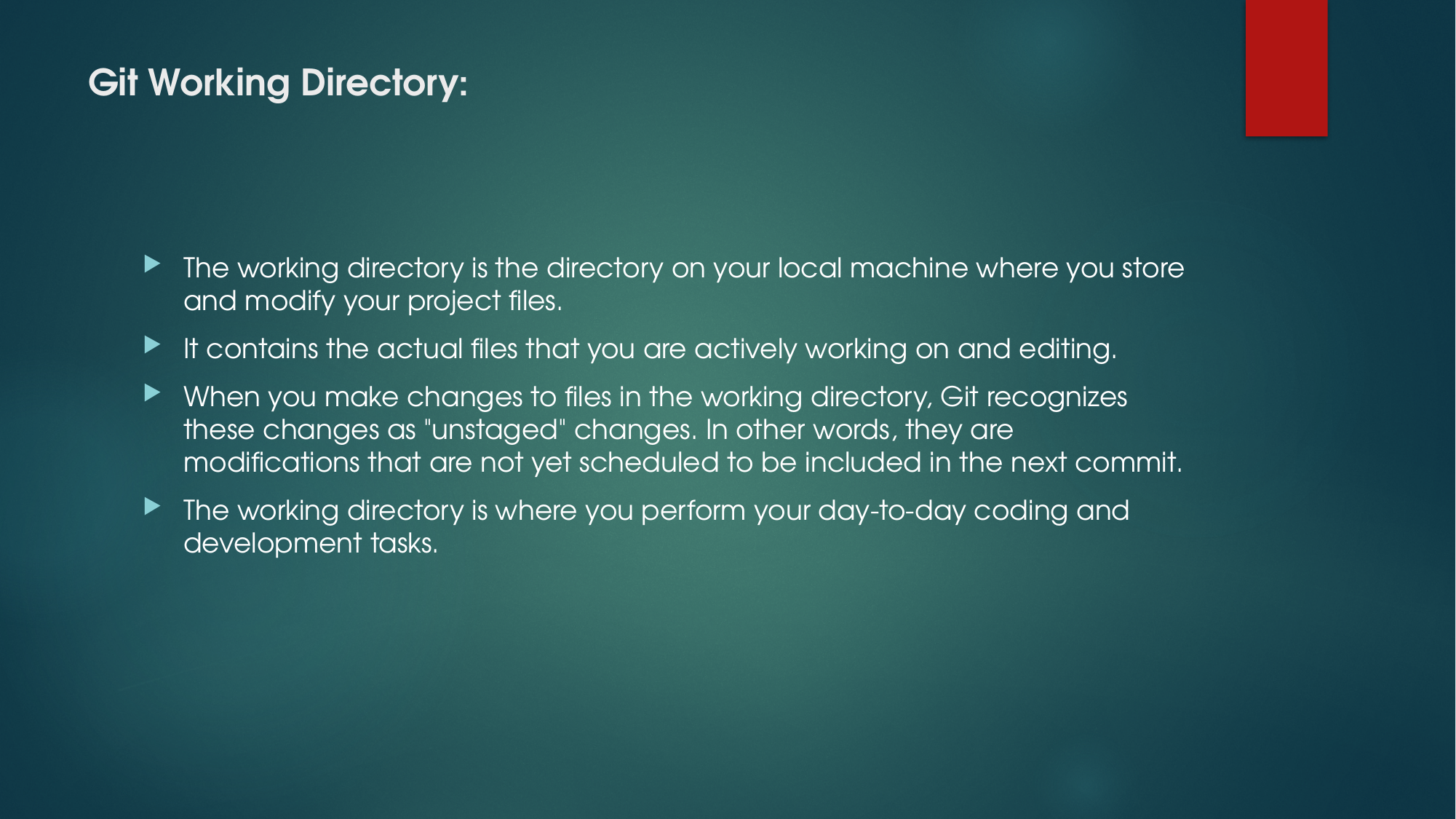

# Git Working Directory:
The working directory is the directory on your local machine where you store and modify your project files.
It contains the actual files that you are actively working on and editing.
When you make changes to files in the working directory, Git recognizes these changes as "unstaged" changes. In other words, they are modifications that are not yet scheduled to be included in the next commit.
The working directory is where you perform your day-to-day coding and development tasks.